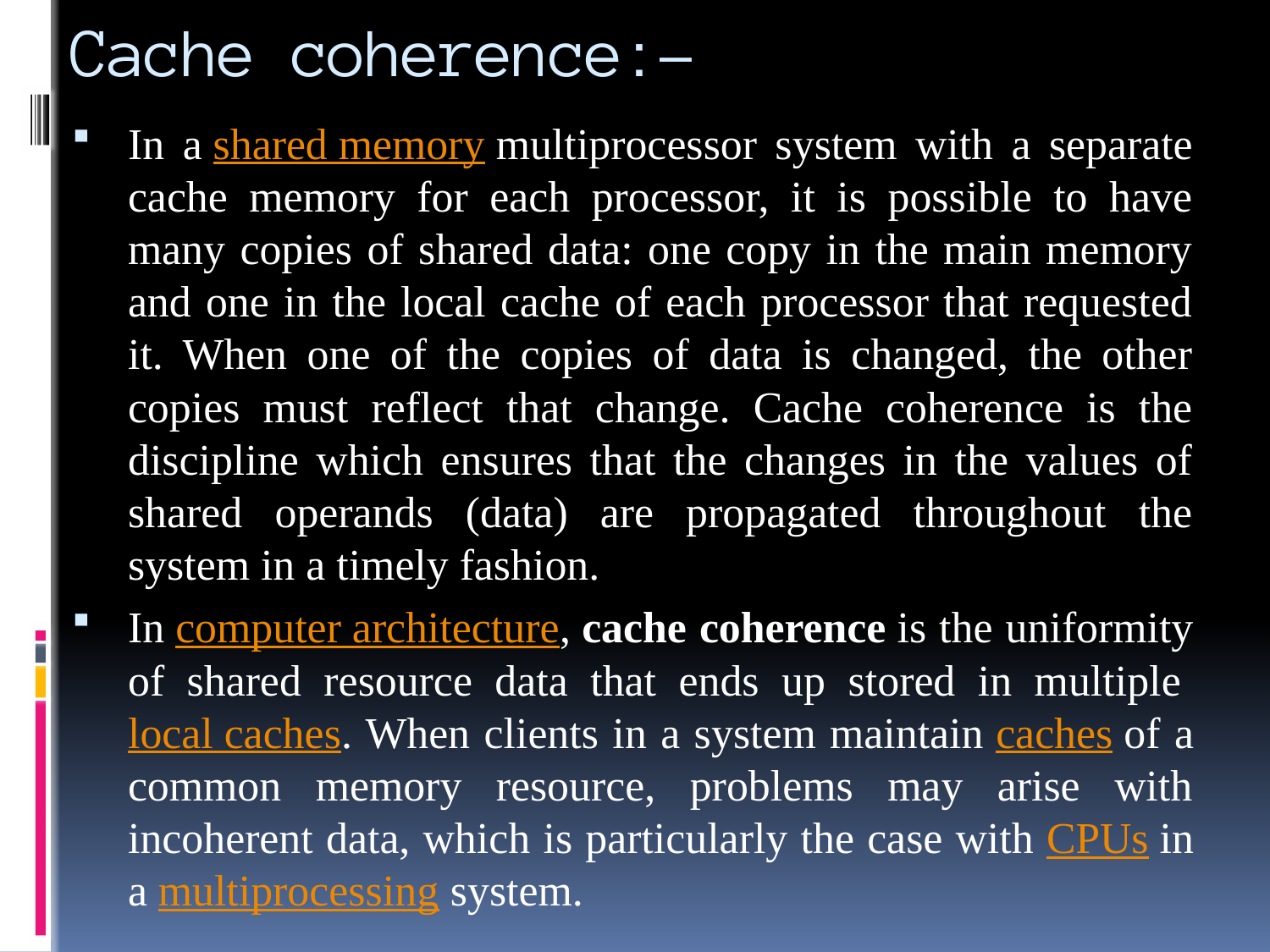

# Cache coherence:-
In a shared memory multiprocessor system with a separate cache memory for each processor, it is possible to have many copies of shared data: one copy in the main memory and one in the local cache of each processor that requested it. When one of the copies of data is changed, the other copies must reflect that change. Cache coherence is the discipline which ensures that the changes in the values of shared operands (data) are propagated throughout the system in a timely fashion.
In computer architecture, cache coherence is the uniformity of shared resource data that ends up stored in multiple local caches. When clients in a system maintain caches of a common memory resource, problems may arise with incoherent data, which is particularly the case with CPUs in a multiprocessing system.